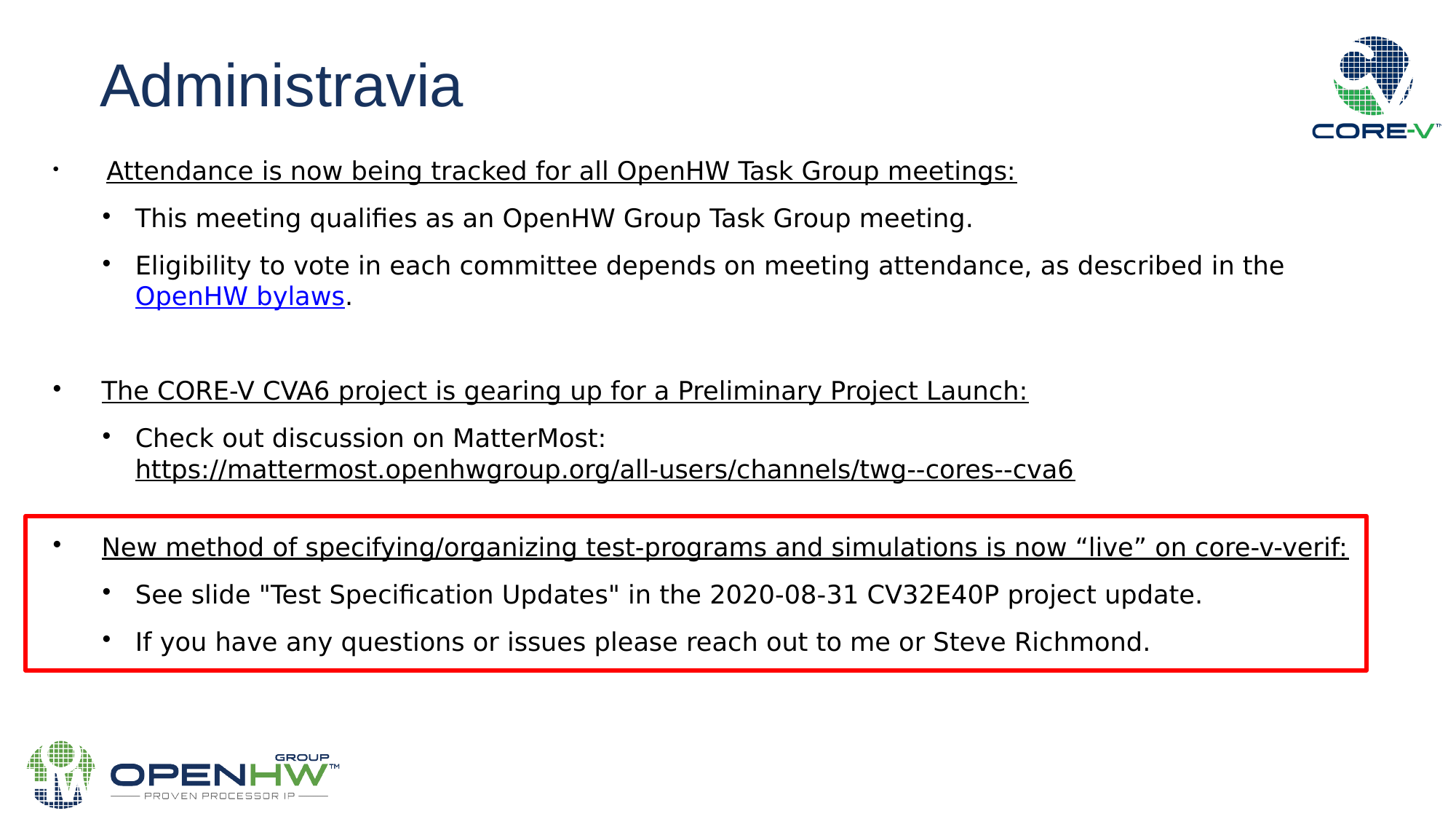

Administravia
 Attendance is now being tracked for all OpenHW Task Group meetings:
This meeting qualifies as an OpenHW Group Task Group meeting.
Eligibility to vote in each committee depends on meeting attendance, as described in the OpenHW bylaws.

The CORE-V CVA6 project is gearing up for a Preliminary Project Launch:
Check out discussion on MatterMost: https://mattermost.openhwgroup.org/all-users/channels/twg--cores--cva6
New method of specifying/organizing test-programs and simulations is now “live” on core-v-verif:
See slide "Test Specification Updates" in the 2020-08-31 CV32E40P project update.
If you have any questions or issues please reach out to me or Steve Richmond.